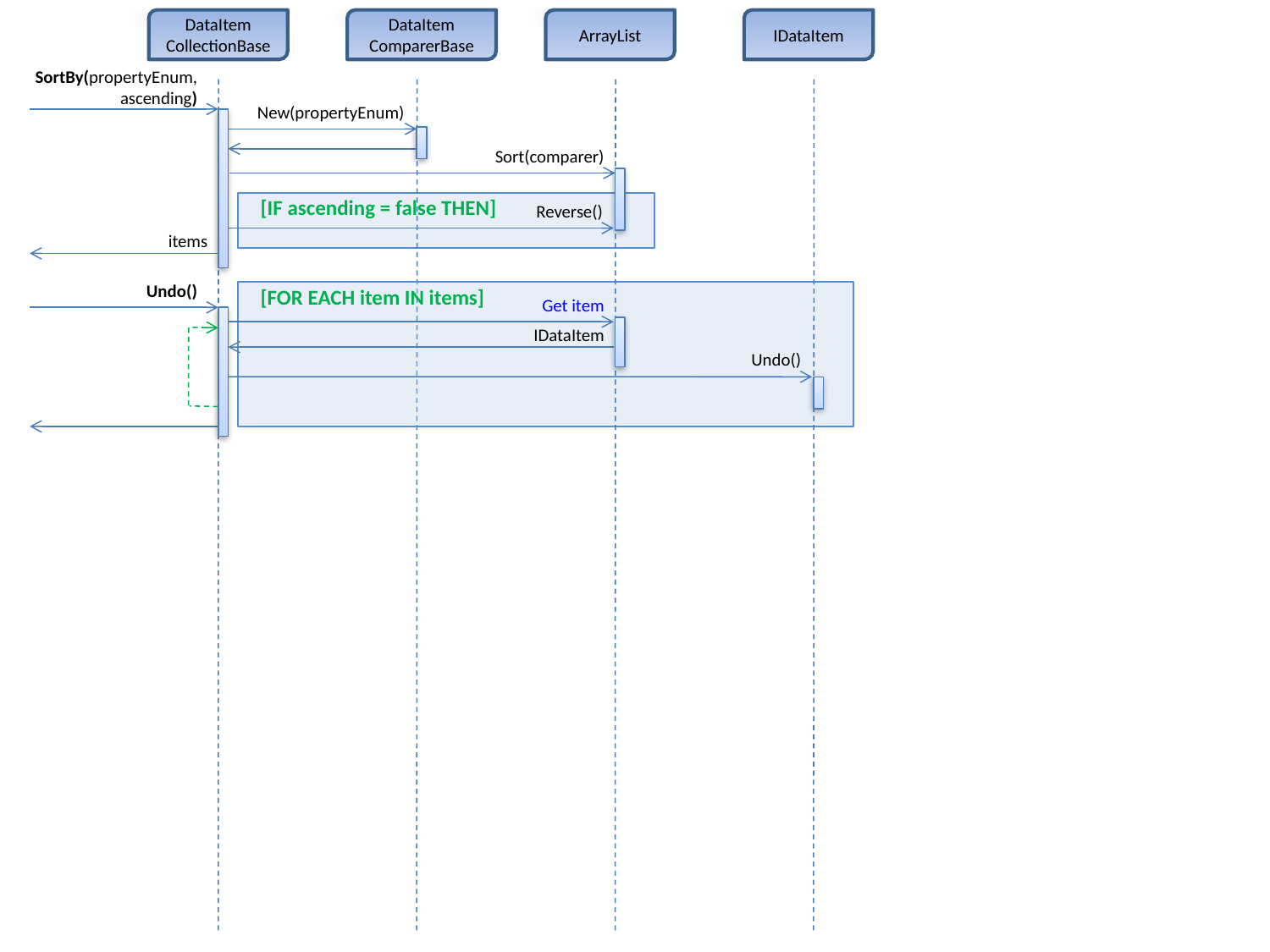

DataItem
CollectionBase

DataItem
ComparerBase

ArrayList

IDataItem

SortBy(propertyEnum, ascending)
items
New(propertyEnum)
Sort(comparer)
[IF ascending = false THEN]

Reverse()
Undo()
[FOR EACH item IN items]

Get item
IDataItem
Undo()